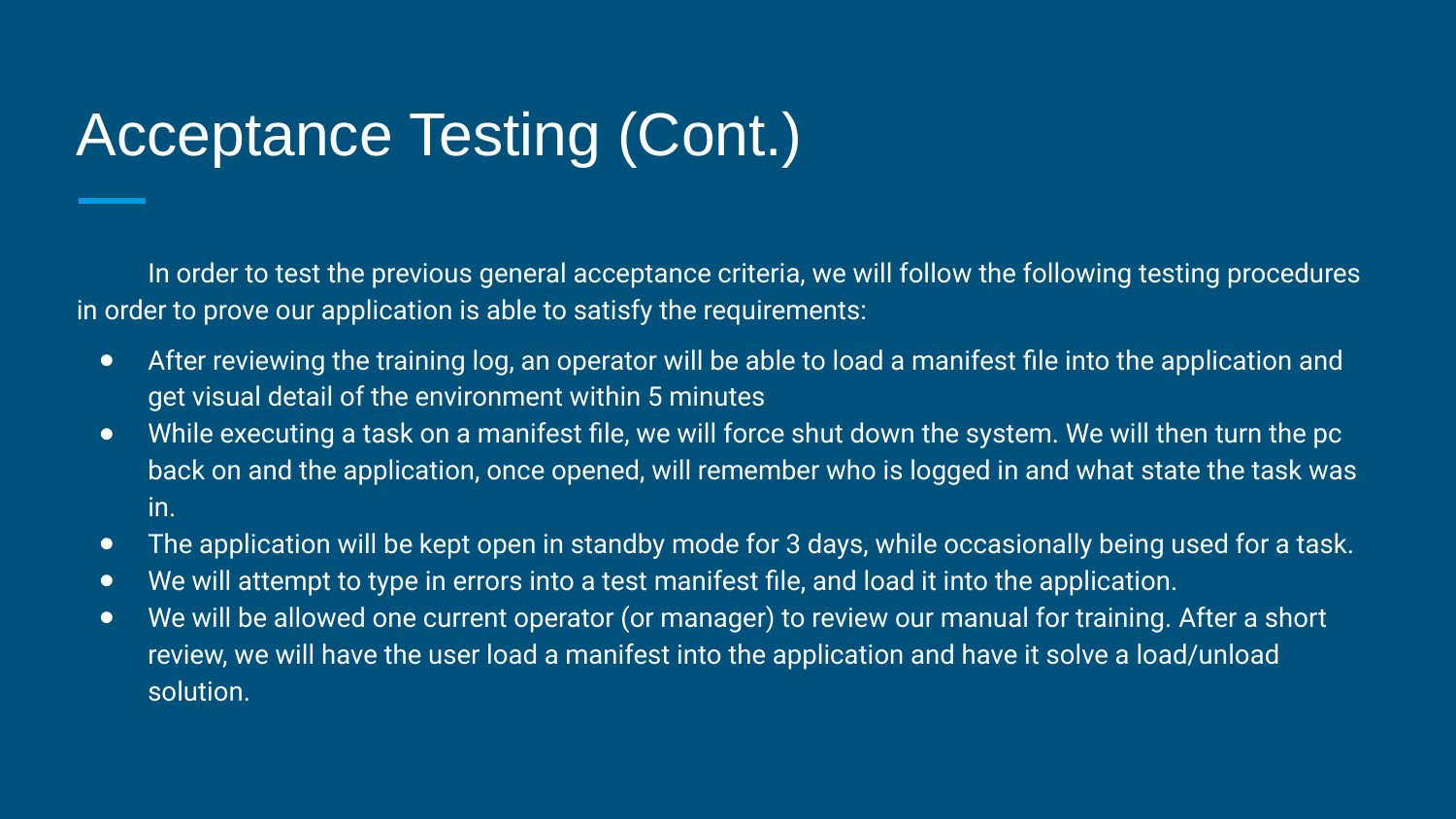

# Acceptance Testing (Cont.)
In order to test the previous general acceptance criteria, we will follow the following testing procedures in order to prove our application is able to satisfy the requirements:
After reviewing the training log, an operator will be able to load a manifest file into the application and get visual detail of the environment within 5 minutes
While executing a task on a manifest file, we will force shut down the system. We will then turn the pc back on and the application, once opened, will remember who is logged in and what state the task was in.
The application will be kept open in standby mode for 3 days, while occasionally being used for a task.
We will attempt to type in errors into a test manifest file, and load it into the application.
We will be allowed one current operator (or manager) to review our manual for training. After a short review, we will have the user load a manifest into the application and have it solve a load/unload solution.